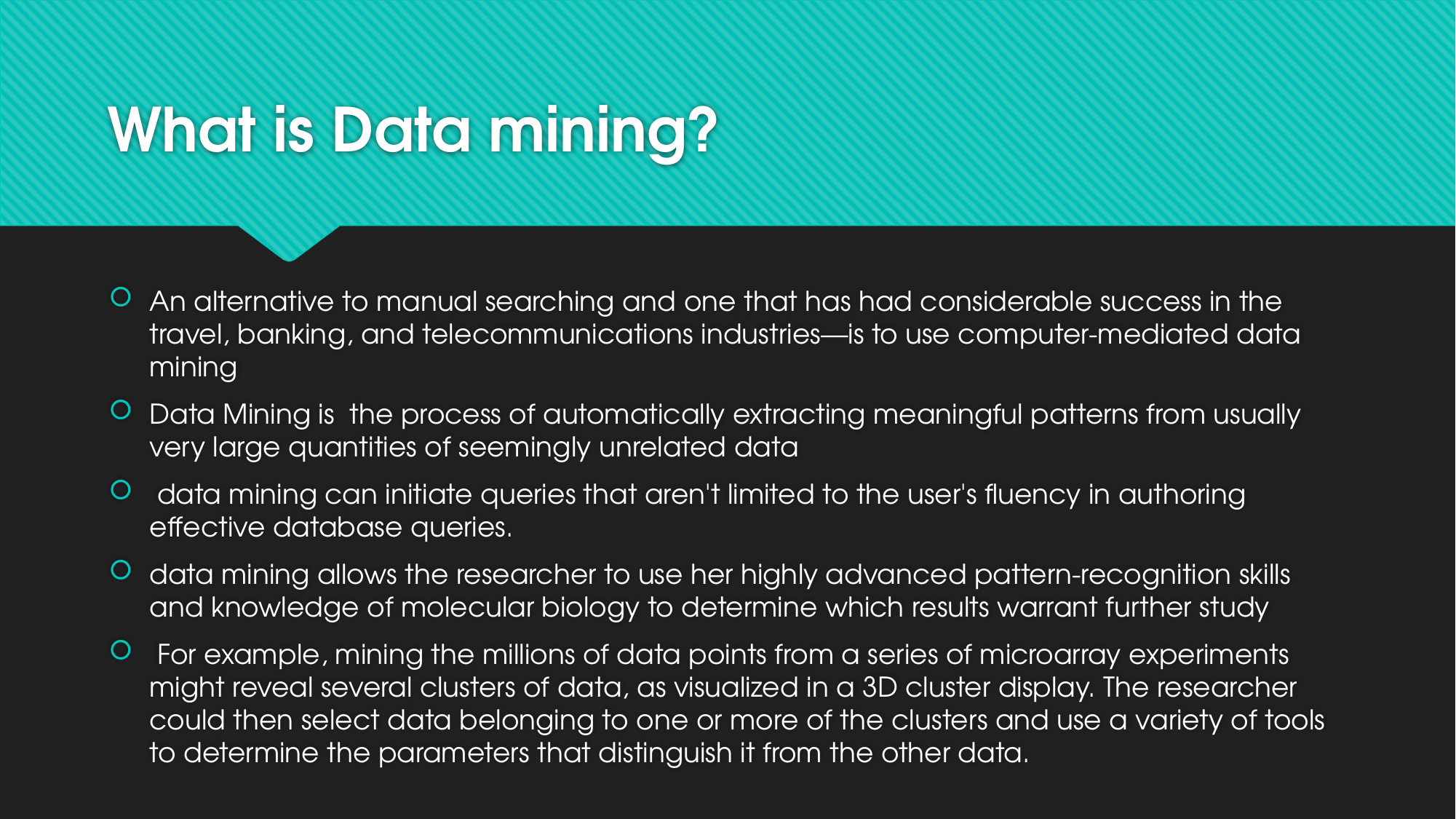

# What is Data mining?
An alternative to manual searching and one that has had considerable success in the travel, banking, and telecommunications industries—is to use computer-mediated data mining
Data Mining is  the process of automatically extracting meaningful patterns from usually very large quantities of seemingly unrelated data
 data mining can initiate queries that aren't limited to the user's fluency in authoring effective database queries.
data mining allows the researcher to use her highly advanced pattern-recognition skills and knowledge of molecular biology to determine which results warrant further study
 For example, mining the millions of data points from a series of microarray experiments might reveal several clusters of data, as visualized in a 3D cluster display. The researcher could then select data belonging to one or more of the clusters and use a variety of tools to determine the parameters that distinguish it from the other data.